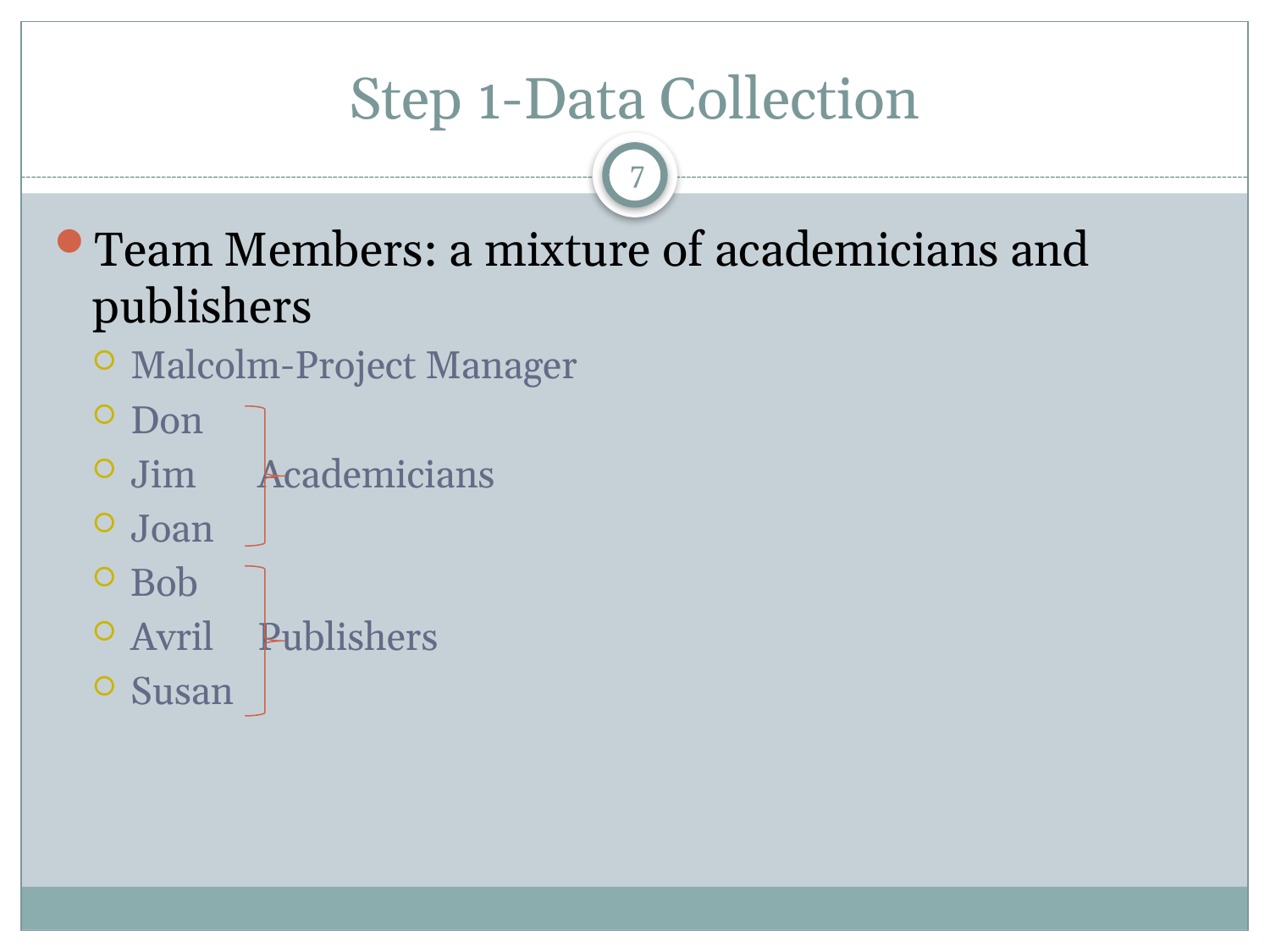

# Step 1-Data Collection
7
Team Members: a mixture of academicians and publishers
Malcolm-Project Manager
Don
Jim	Academicians
Joan
Bob
Avril 	Publishers
Susan